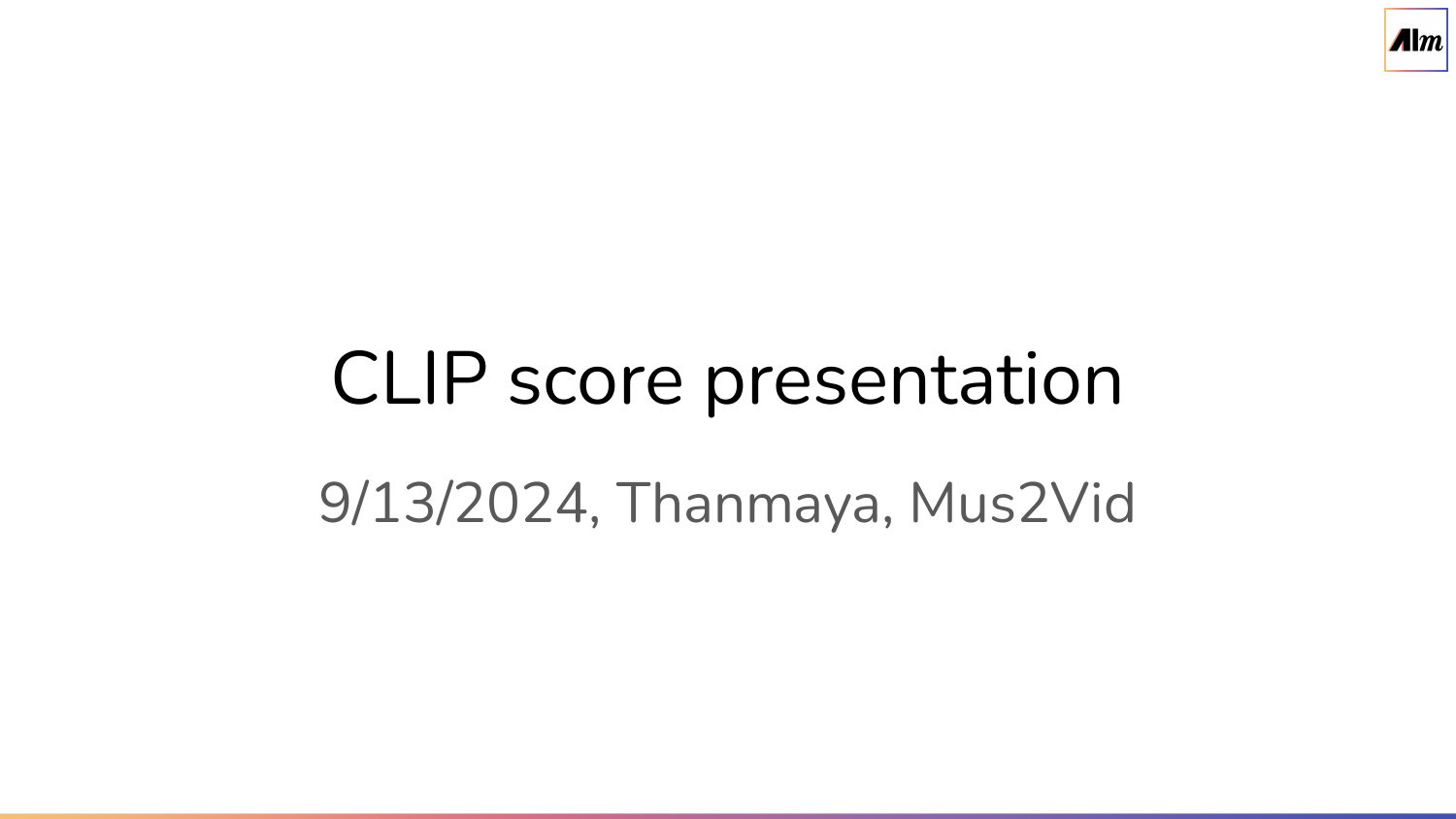

# CLIP score presentation
9/13/2024, Thanmaya, Mus2Vid